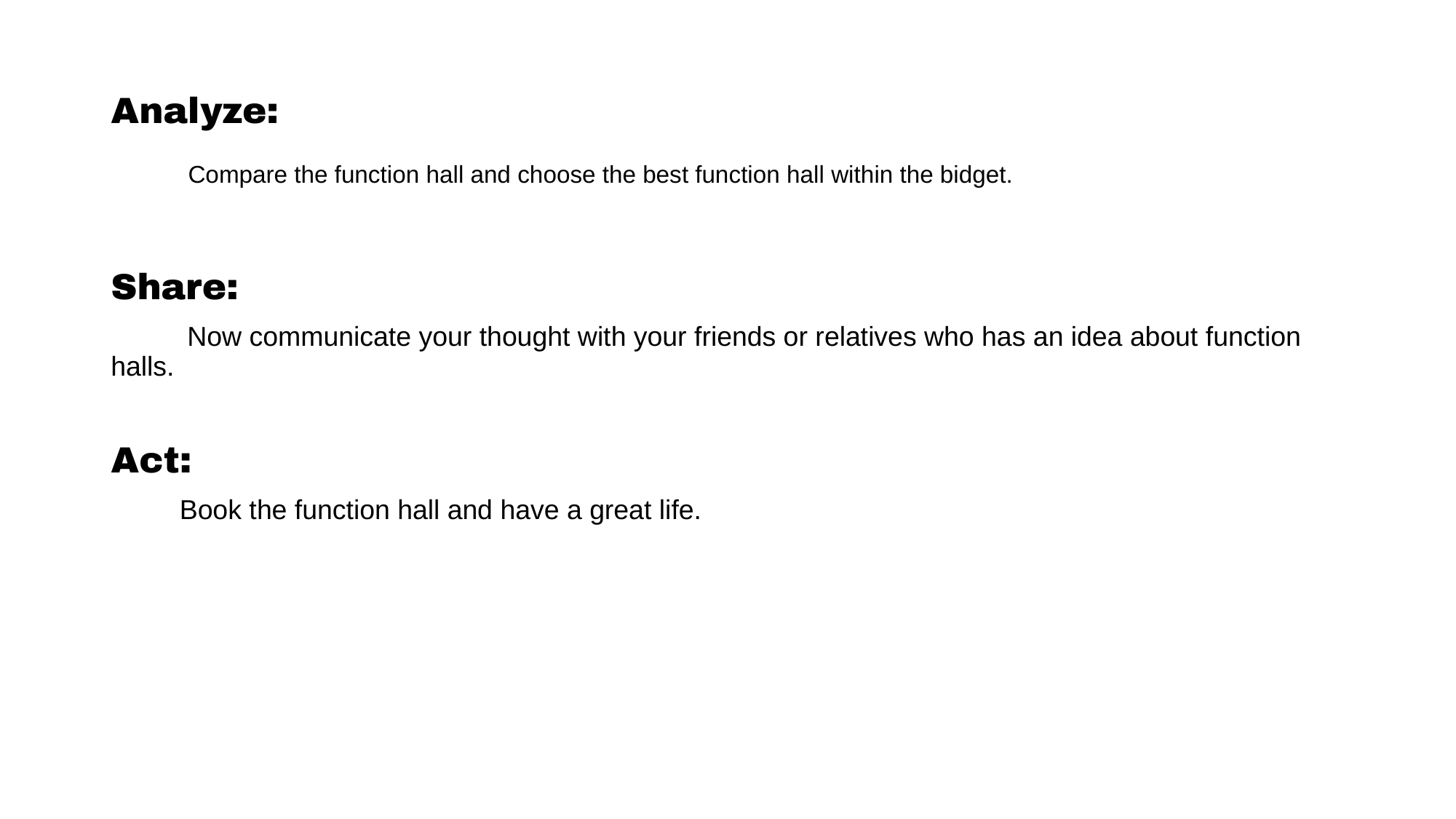

Analyze:
        Compare the function hall and choose the best function hall within the bidget.

Share:
          Now communicate your thought with your friends or relatives who has an idea about function halls.

Act:
         Book the function hall and have a great life.